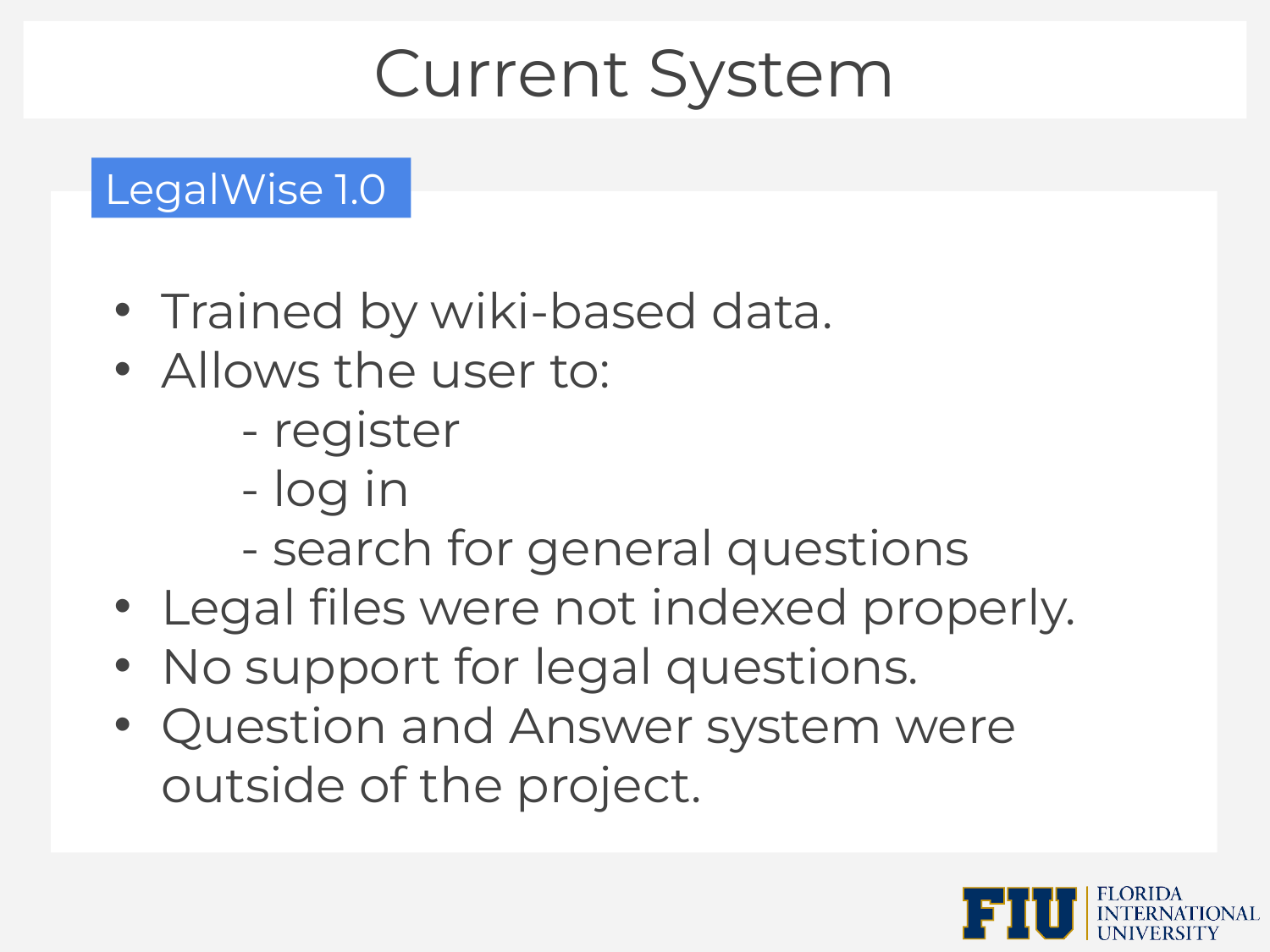

Current System
LegalWise 1.0

Trained by wiki-based data.
Allows the user to:
	- register
	- log in
	- search for general questions
Legal files were not indexed properly.
No support for legal questions.
Question and Answer system were outside of the project.